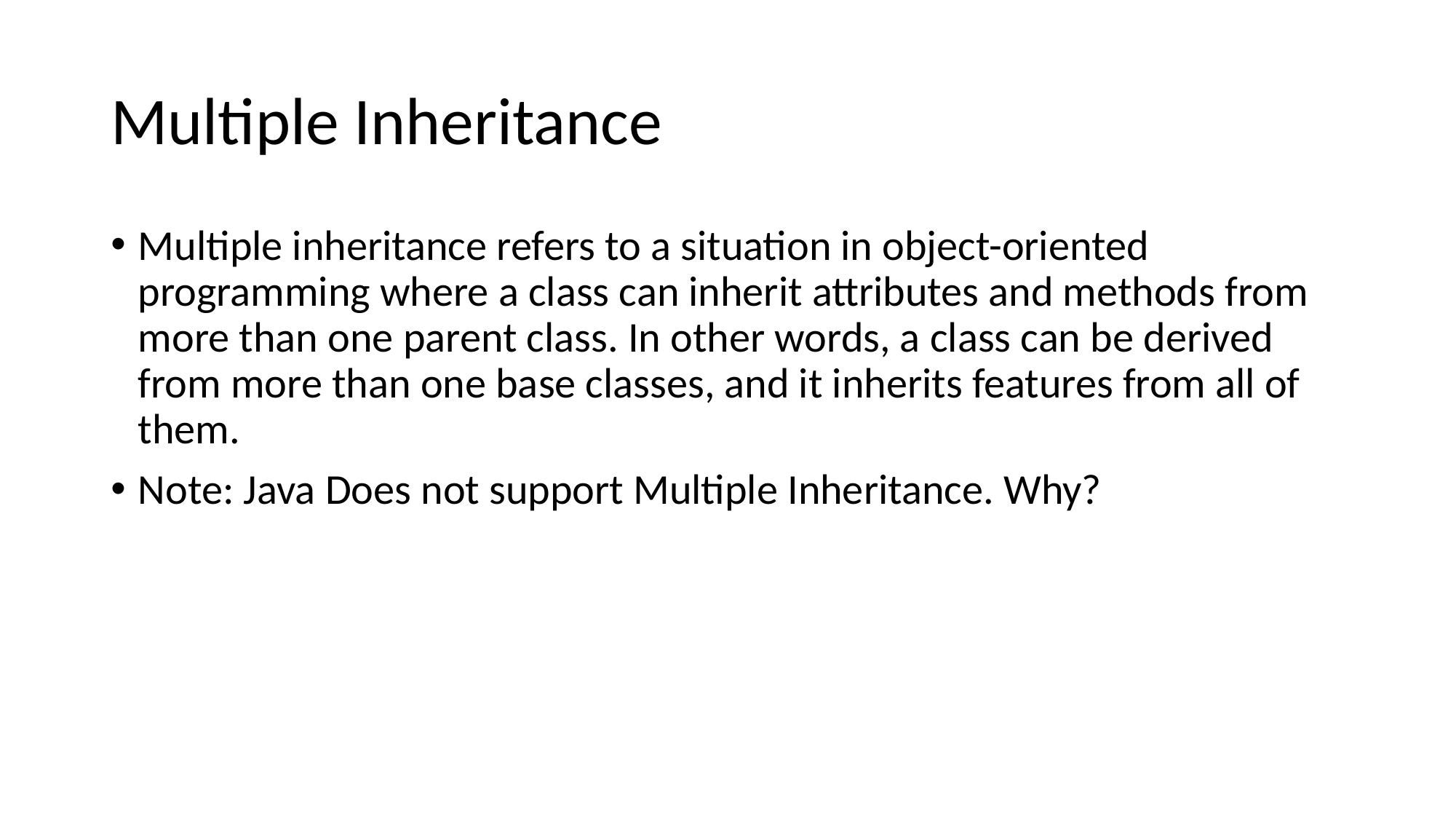

# Multiple Inheritance
Multiple inheritance refers to a situation in object-oriented programming where a class can inherit attributes and methods from more than one parent class. In other words, a class can be derived from more than one base classes, and it inherits features from all of them.
Note: Java Does not support Multiple Inheritance. Why?